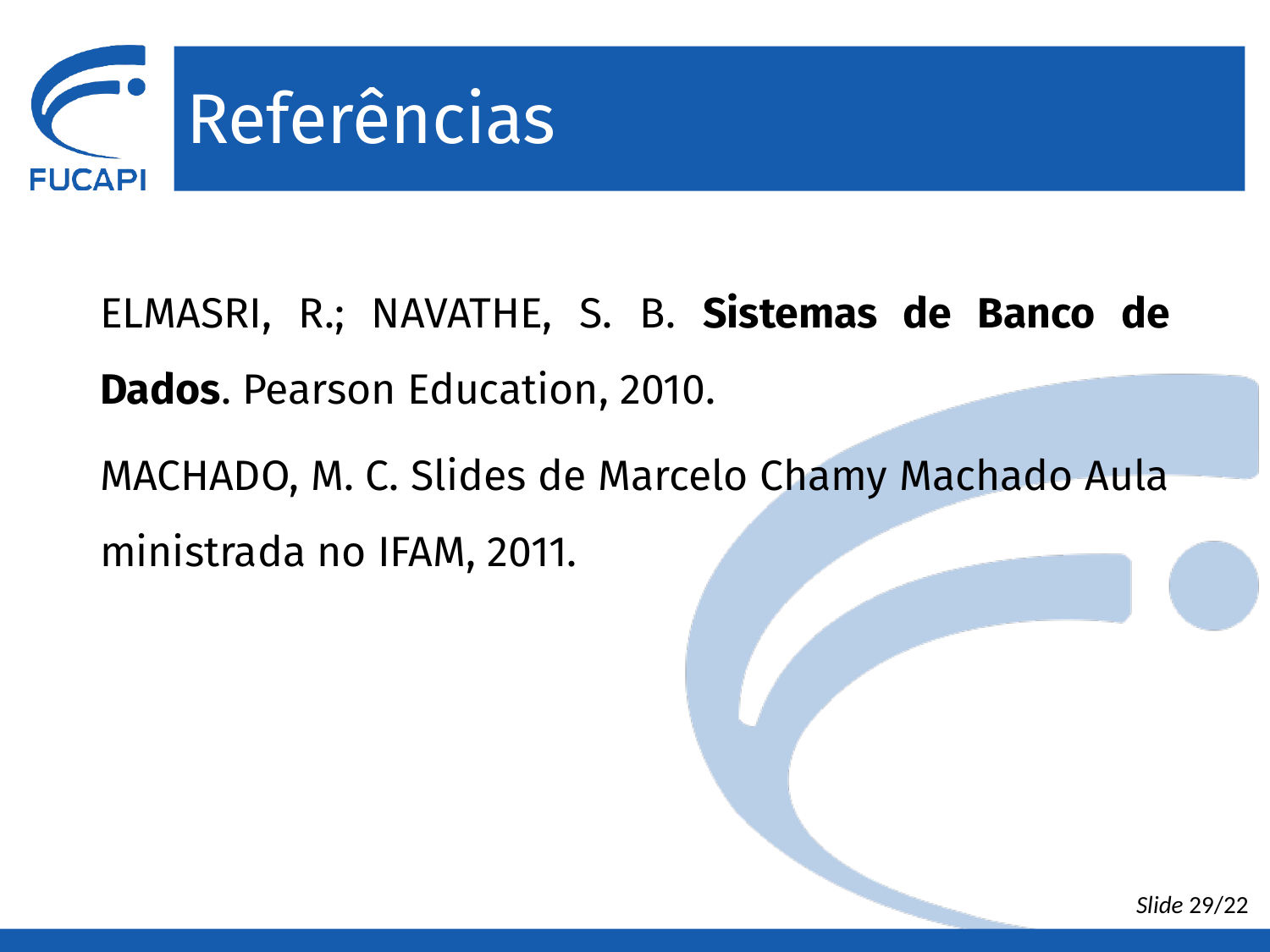

# Referências
ELMASRI, R.; NAVATHE, S. B. Sistemas de Banco de Dados. Pearson Education, 2010.
MACHADO, M. C. Slides de Marcelo Chamy Machado Aula ministrada no IFAM, 2011.